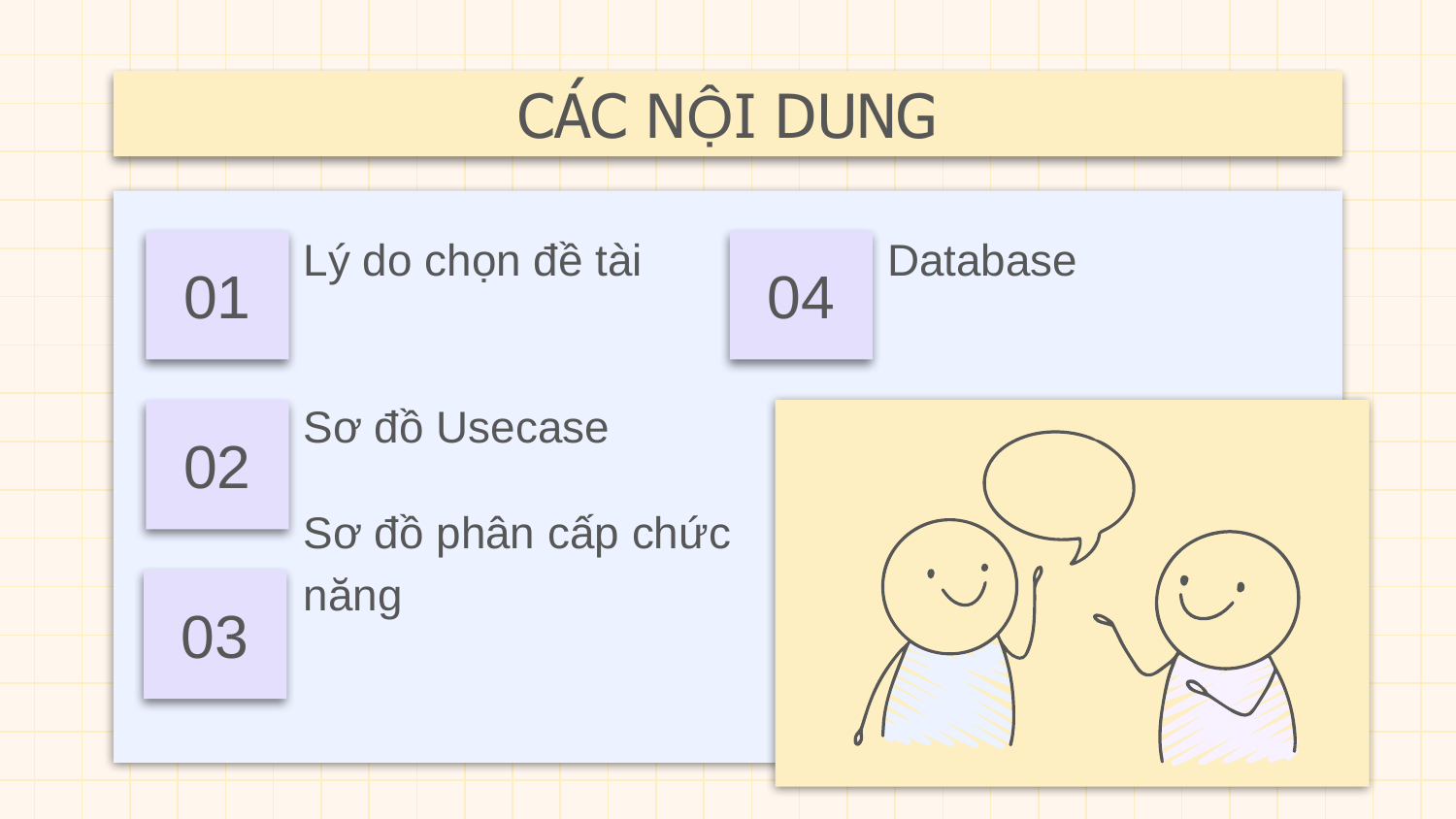

CÁC NỘI DUNG
Lý do chọn đề tài
04
# 01
Database
Sơ đồ Usecase

02

Sơ đồ phân cấp chức năng
03